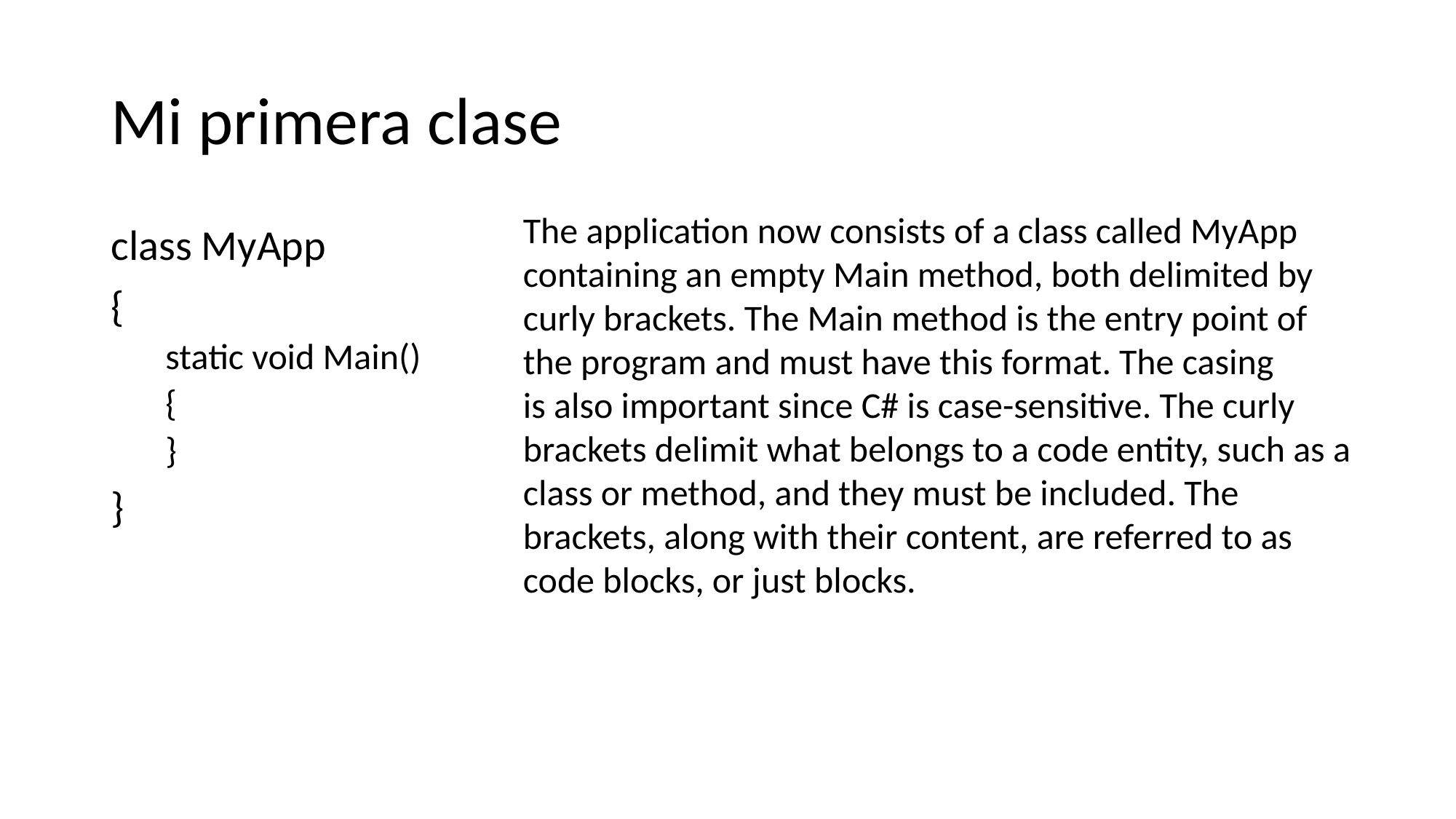

# Mi primera clase
The application now consists of a class called MyApp containing an empty Main method, both delimited by curly brackets. The Main method is the entry point of the program and must have this format. The casing
is also important since C# is case-sensitive. The curly brackets delimit what belongs to a code entity, such as a class or method, and they must be included. The brackets, along with their content, are referred to as code blocks, or just blocks.
class MyApp
{
static void Main()
{
}
}